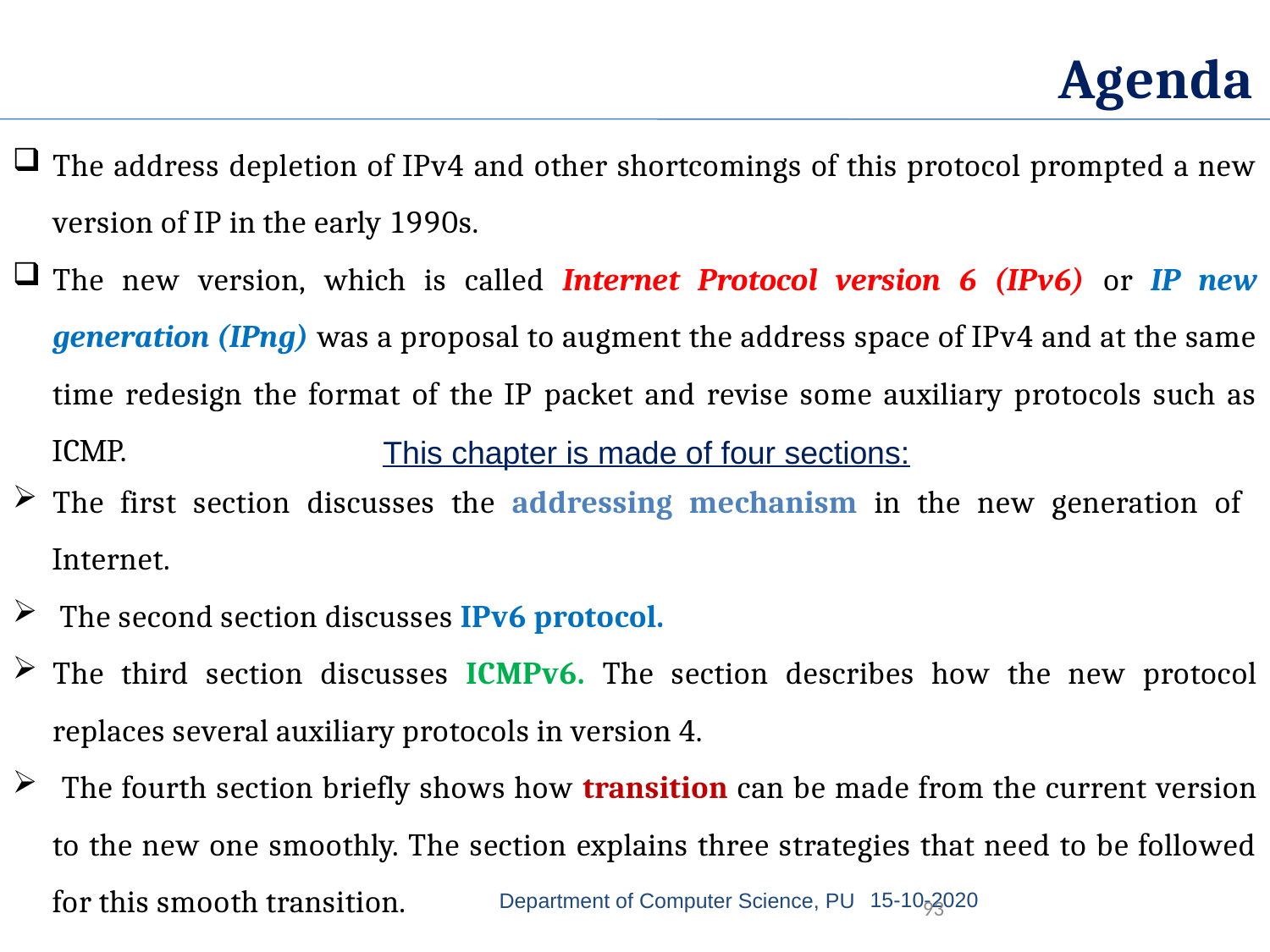

Agenda
The address depletion of IPv4 and other shortcomings of this protocol prompted a new version of IP in the early 1990s.
The new version, which is called Internet Protocol version 6 (IPv6) or IP new generation (IPng) was a proposal to augment the address space of IPv4 and at the same time redesign the format of the IP packet and revise some auxiliary protocols such as ICMP.
This chapter is made of four sections:
The first section discusses the addressing mechanism in the new generation of  Internet.
 The second section discusses IPv6 protocol.
The third section discusses ICMPv6. The section describes how the new protocol replaces several auxiliary protocols in version 4.
 The fourth section briefly shows how transition can be made from the current version to the new one smoothly. The section explains three strategies that need to be followed for this smooth transition.
15-10-2020
Department of Computer Science, PU
93